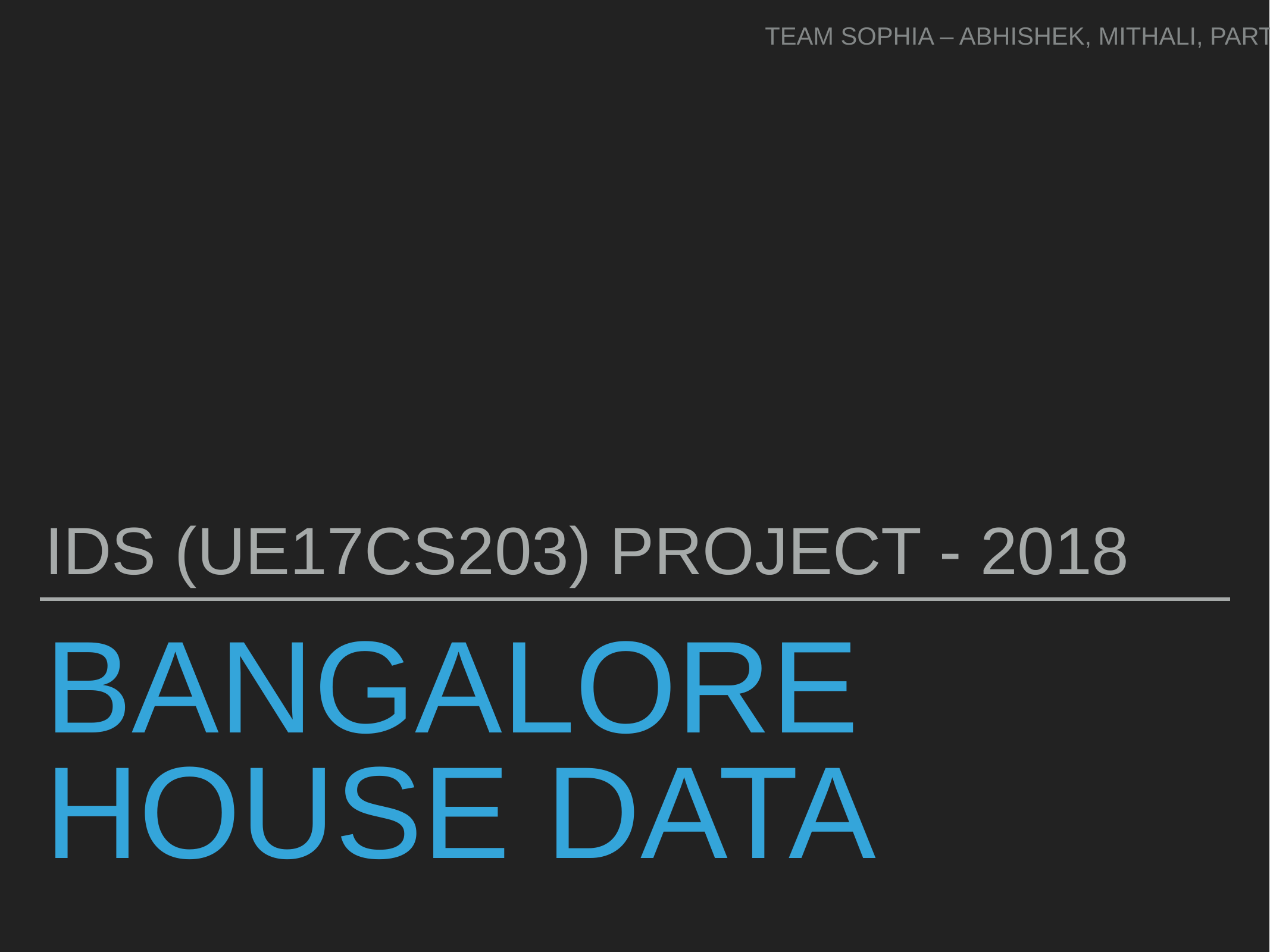

TEAM SOPHIA – ABHISHEK, MITHALI, PARTH
IDS (ue17CS203) Project - 2018
# Bangalore house data